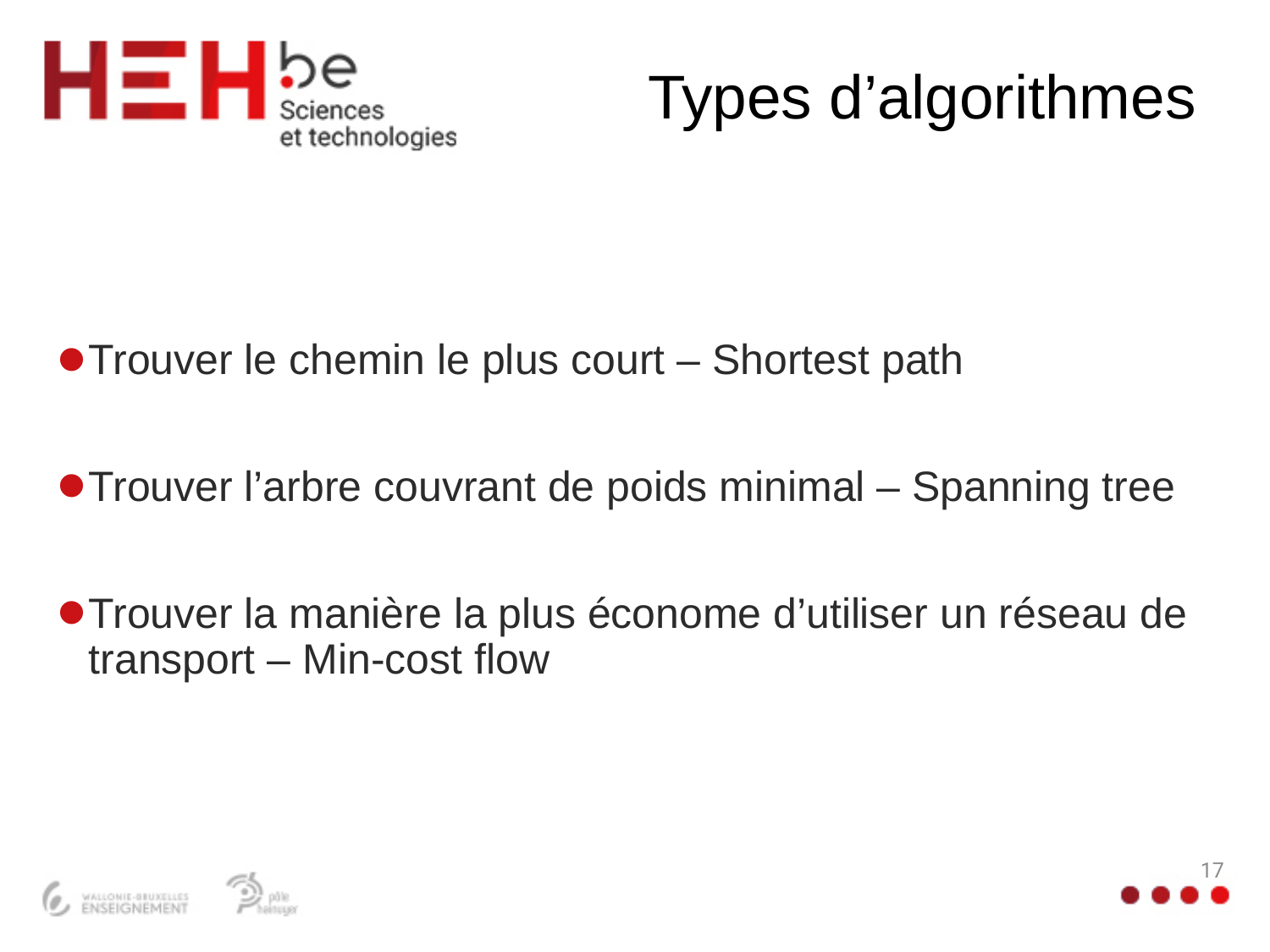

# Types d’algorithmes

Trouver le chemin le plus court – Shortest path

Trouver l’arbre couvrant de poids minimal – Spanning tree

Trouver la manière la plus économe d’utiliser un réseau de transport – Min-cost flow
17